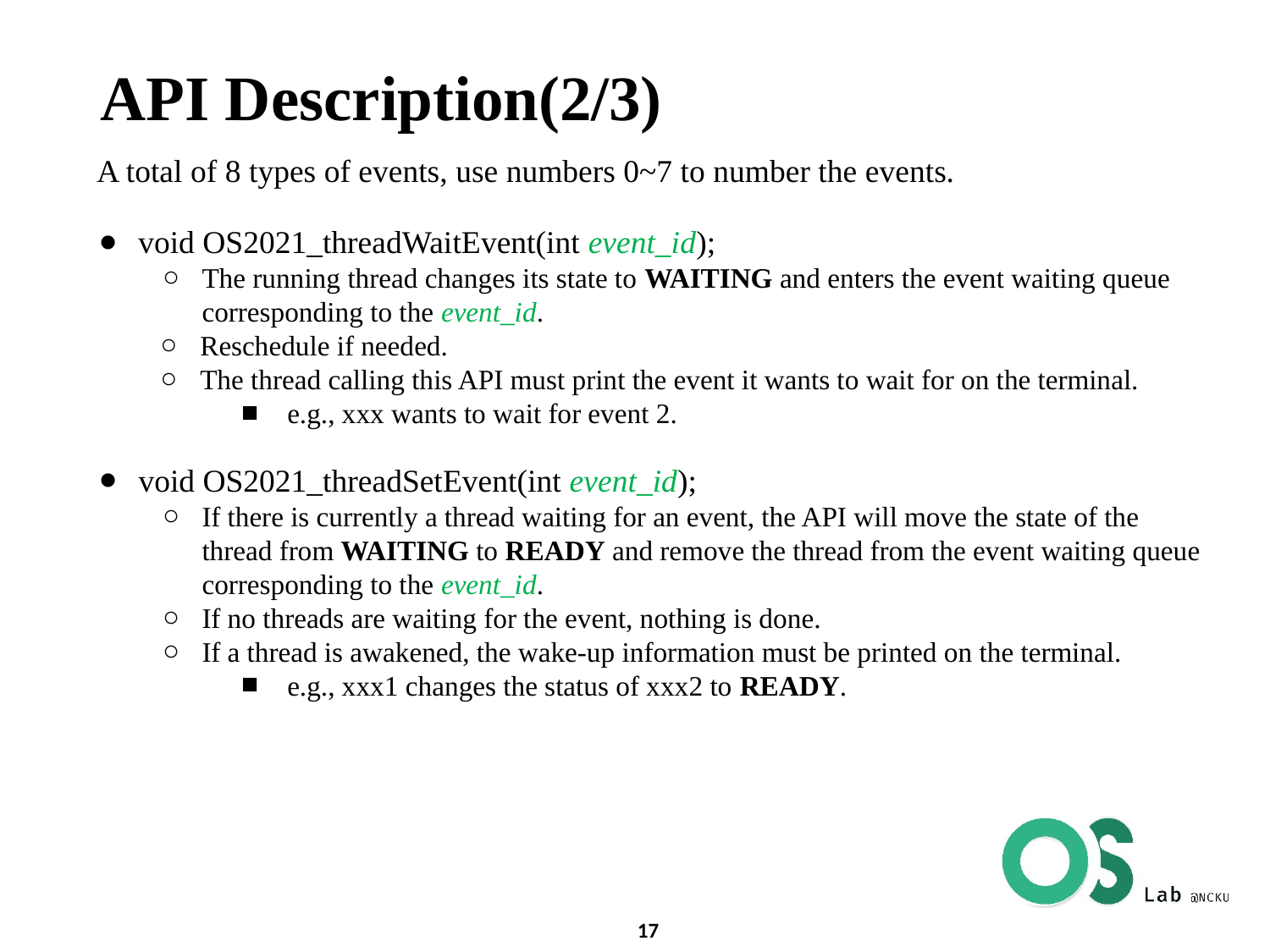

# API Description(2/3)
A total of 8 types of events, use numbers 0~7 to number the events.

void OS2021_threadWaitEvent(int event_id);
The running thread changes its state to WAITING and enters the event waiting queue corresponding to the event_id.
Reschedule if needed.
The thread calling this API must print the event it wants to wait for on the terminal.
e.g., xxx wants to wait for event 2.

void OS2021_threadSetEvent(int event_id);
If there is currently a thread waiting for an event, the API will move the state of the thread from WAITING to READY and remove the thread from the event waiting queue corresponding to the event_id.
If no threads are waiting for the event, nothing is done.
If a thread is awakened, the wake-up information must be printed on the terminal.
e.g., xxx1 changes the status of xxx2 to READY.

17